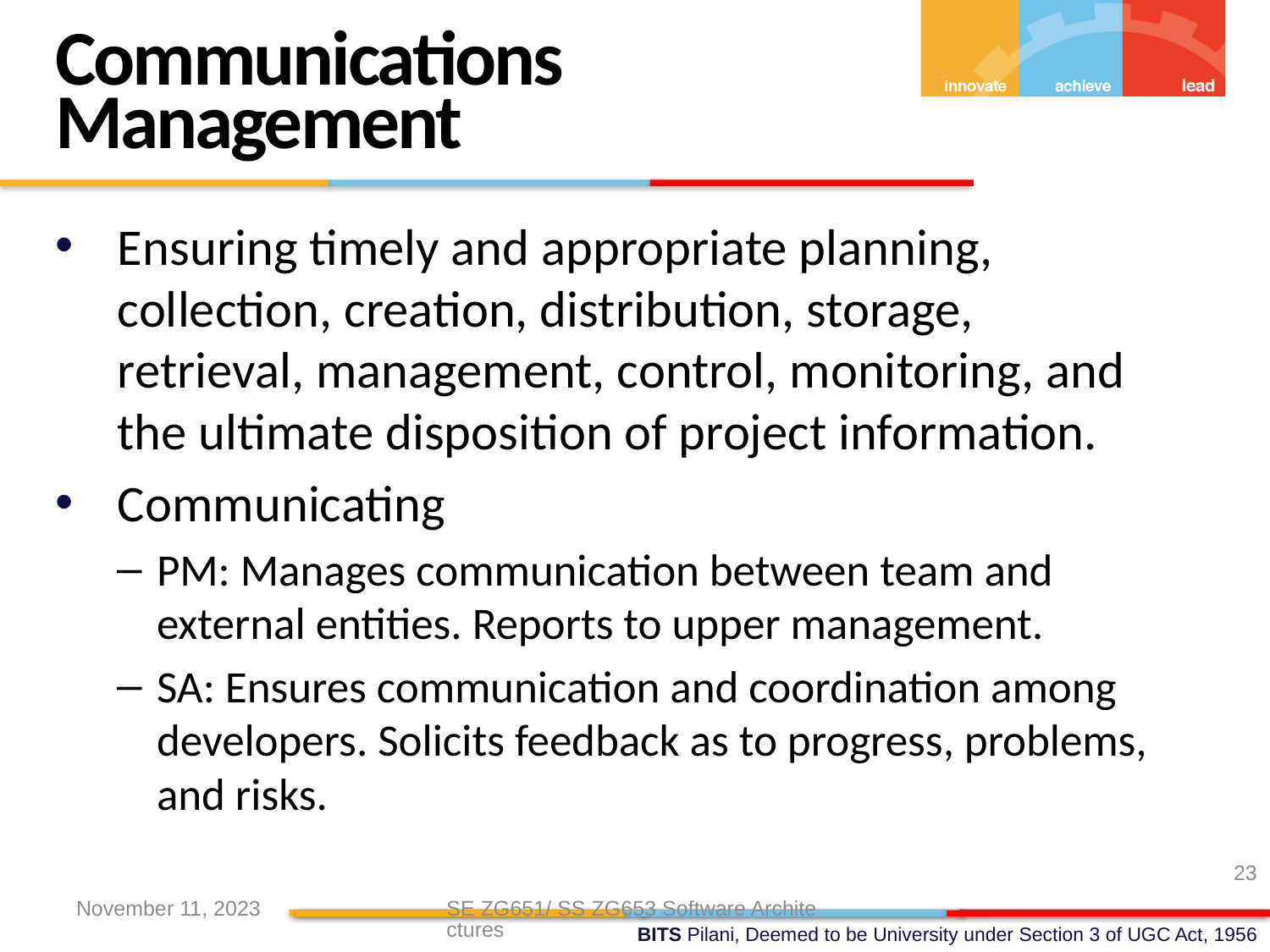

Communications Management
Ensuring timely and appropriate planning, collection, creation, distribution, storage, retrieval, management, control, monitoring, and the ultimate disposition of project information.
Communicating
PM: Manages communication between team and external entities. Reports to upper management.
SA: Ensures communication and coordination among developers. Solicits feedback as to progress, problems, and risks.
23
November 11, 2023
SE ZG651/ SS ZG653 Software Architectures